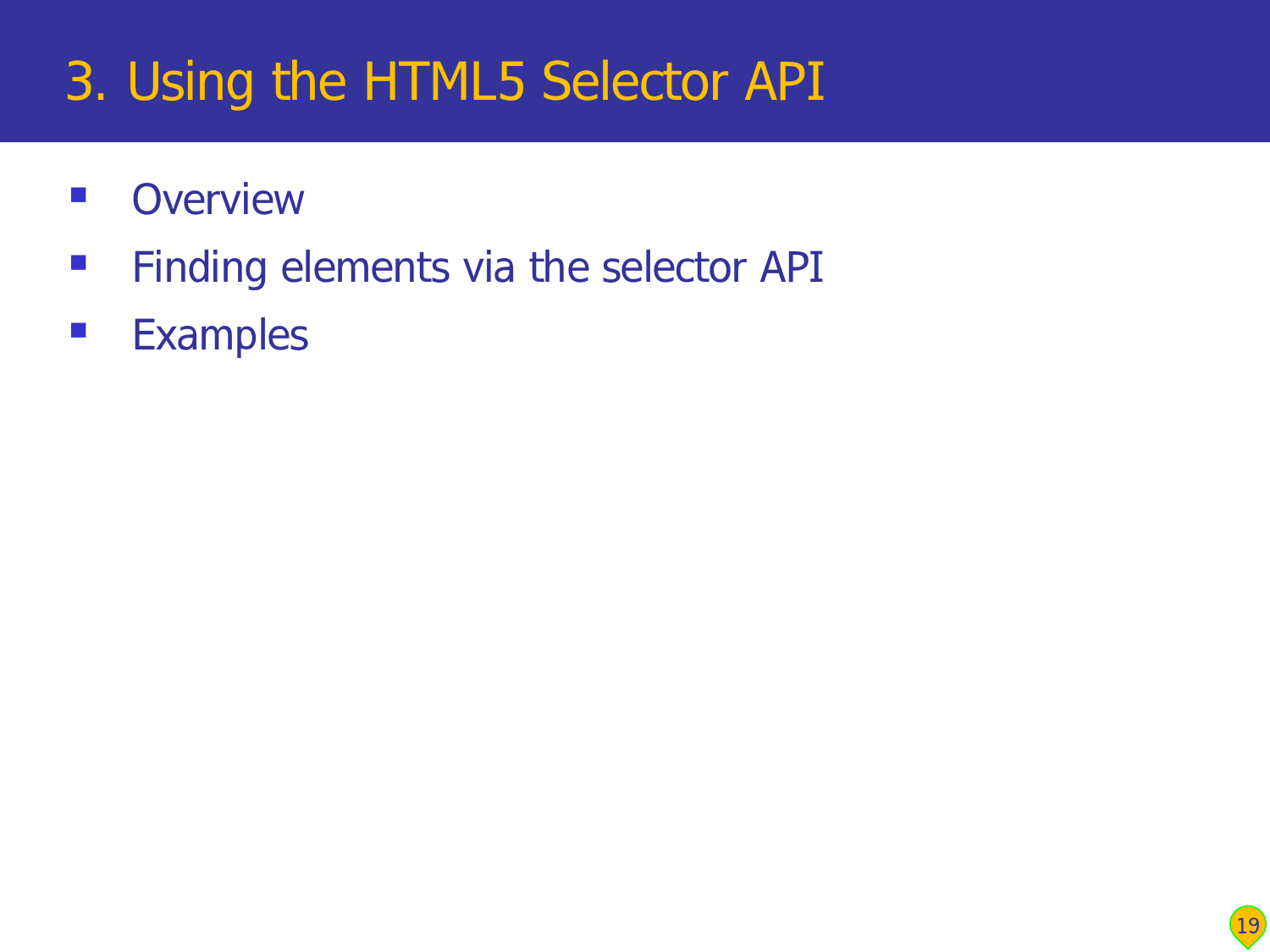

# 3. Using the HTML5 Selector API
Overview
Finding elements via the selector API
Examples
19